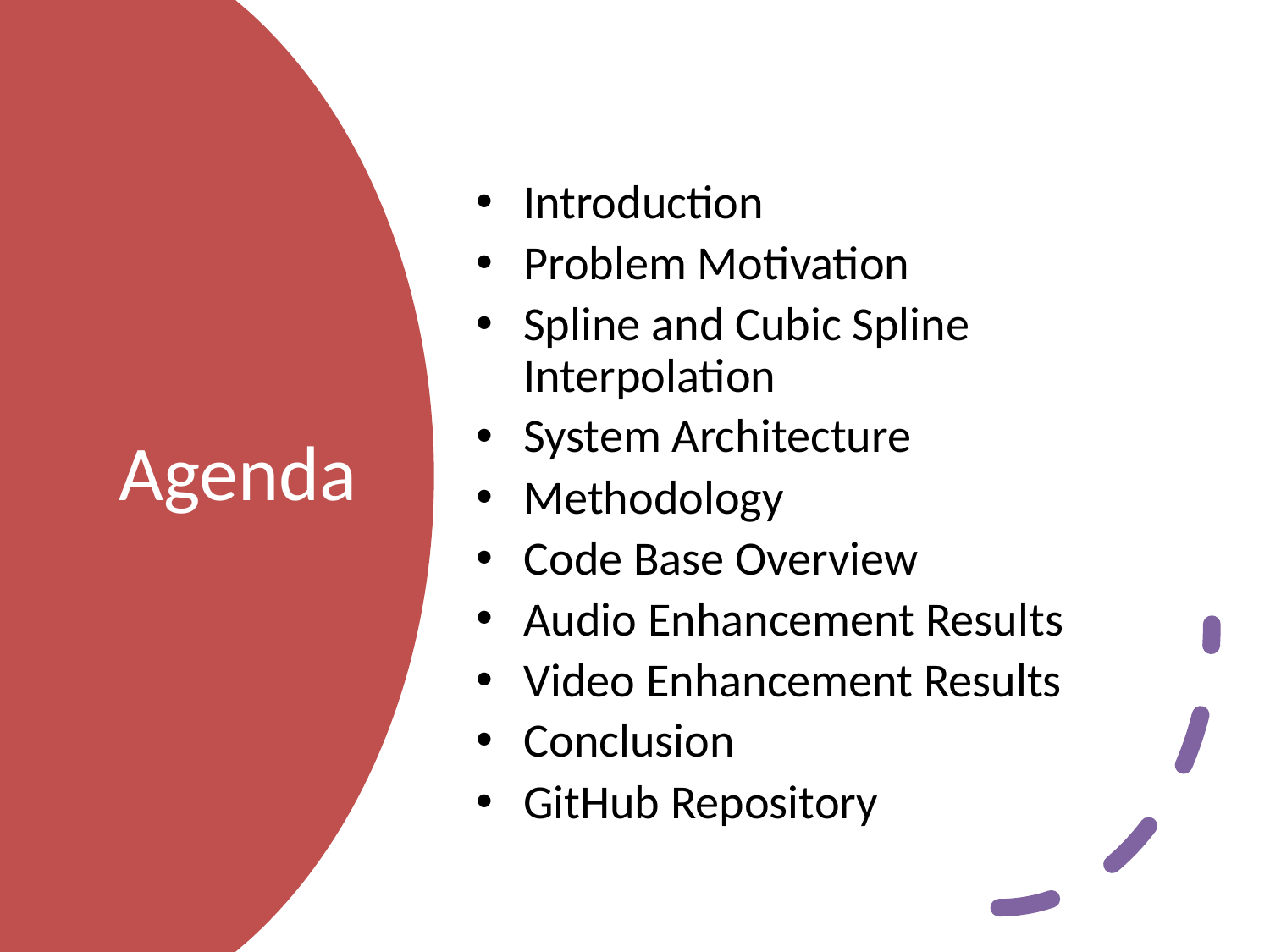

Introduction
Problem Motivation
Spline and Cubic Spline Interpolation
System Architecture
Methodology
Code Base Overview
Audio Enhancement Results
Video Enhancement Results
Conclusion
GitHub Repository
# Agenda